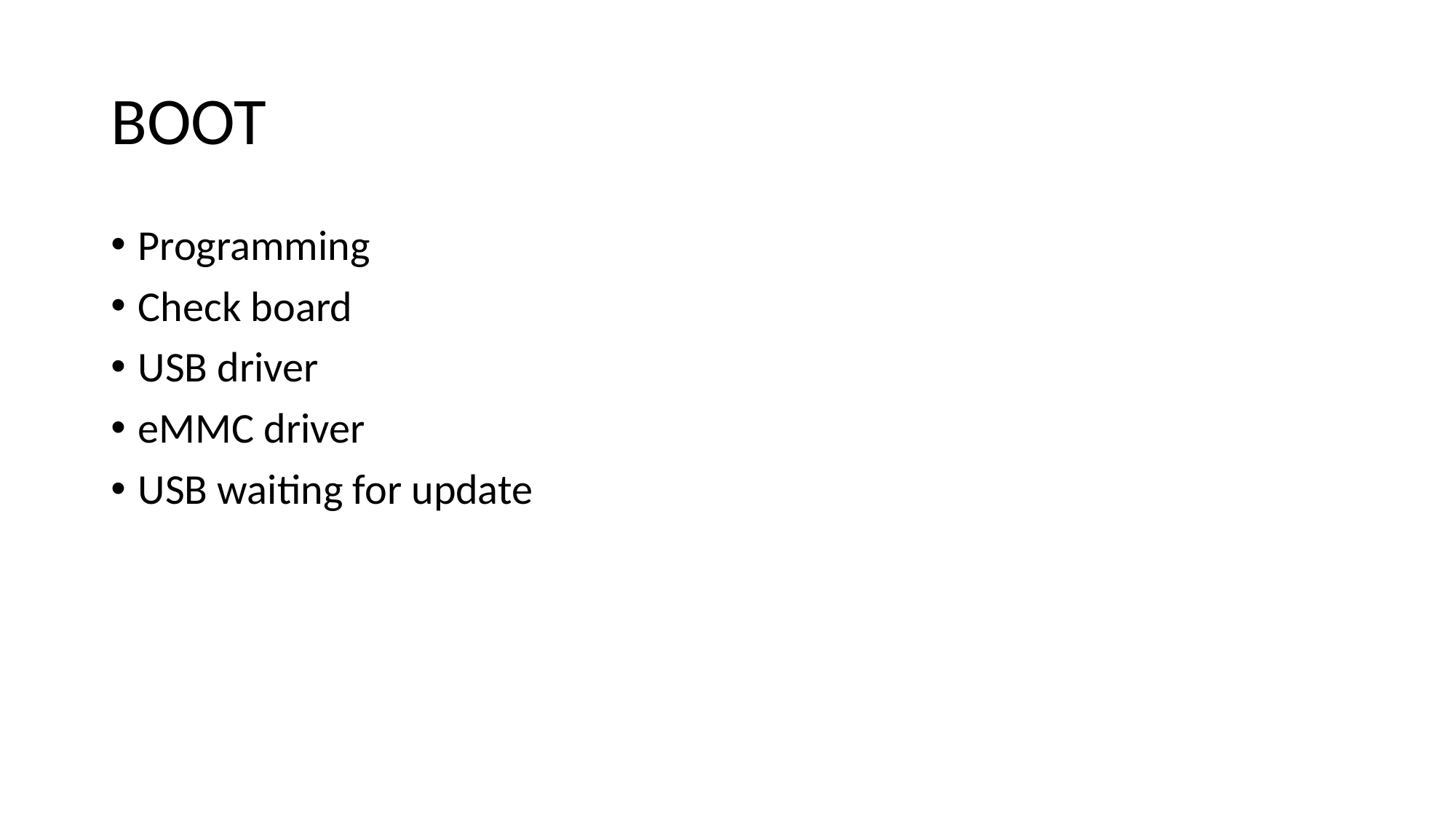

# BOOT
Programming
Check board
USB driver
eMMC driver
USB waiting for update